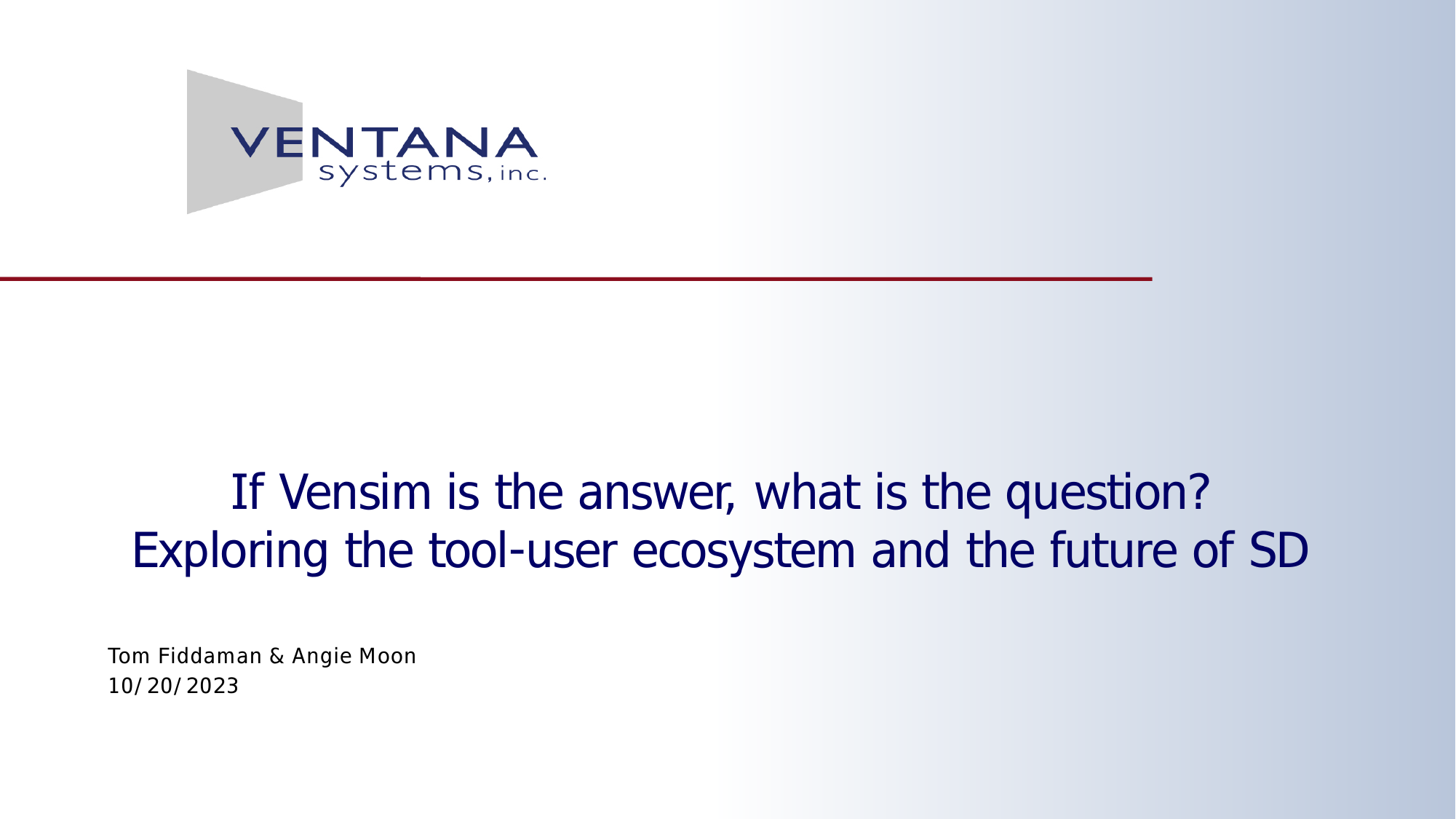

# If Vensim is the answer, what is the question? Exploring the tool-user ecosystem and the future of SD
Tom Fiddaman & Angie Moon
10/20/2023